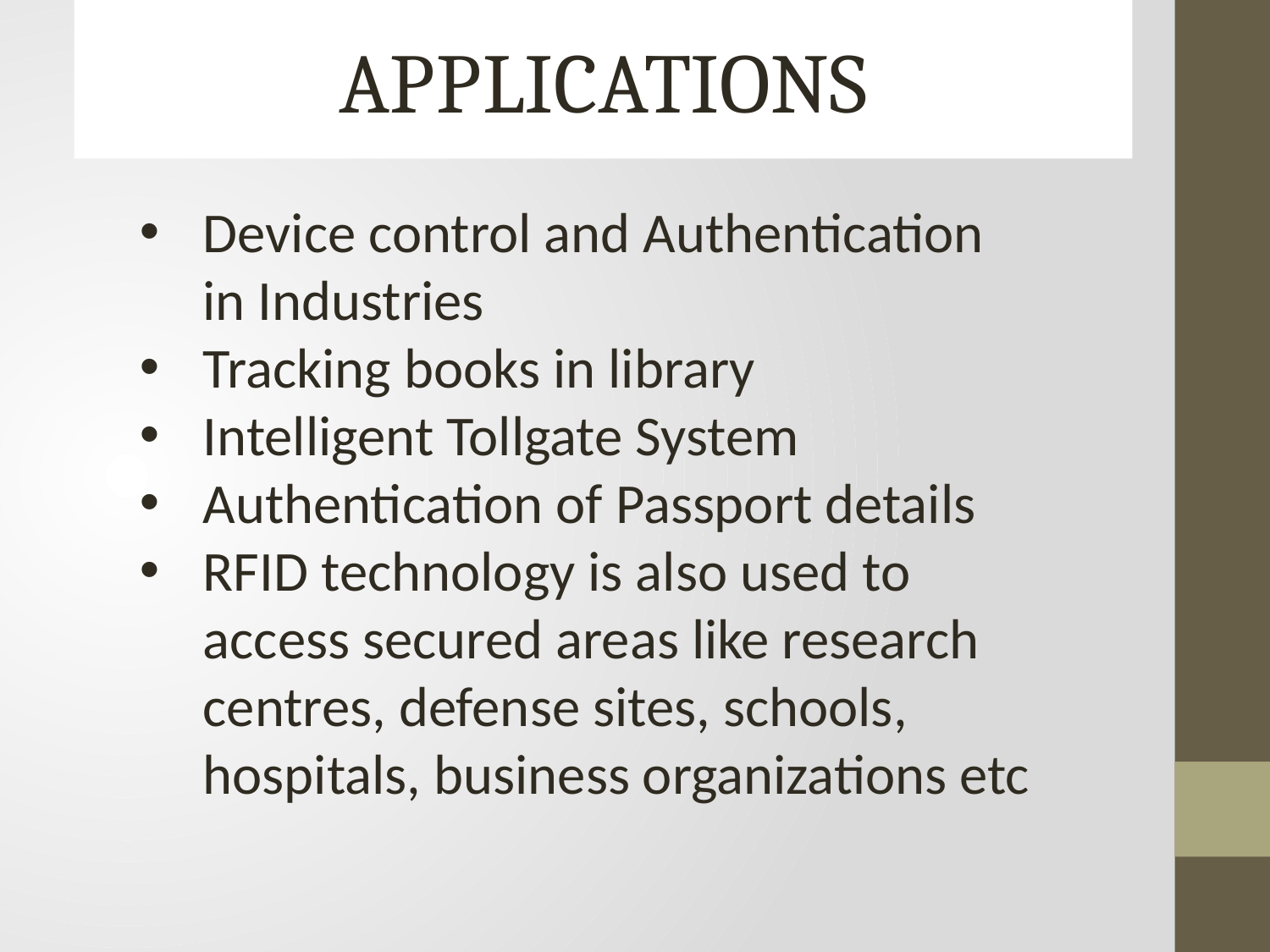

# APPLICATIONS
Device control and Authentication in Industries
Tracking books in library
Intelligent Tollgate System
Authentication of Passport details
RFID technology is also used to access secured areas like research centres, defense sites, schools, hospitals, business organizations etc